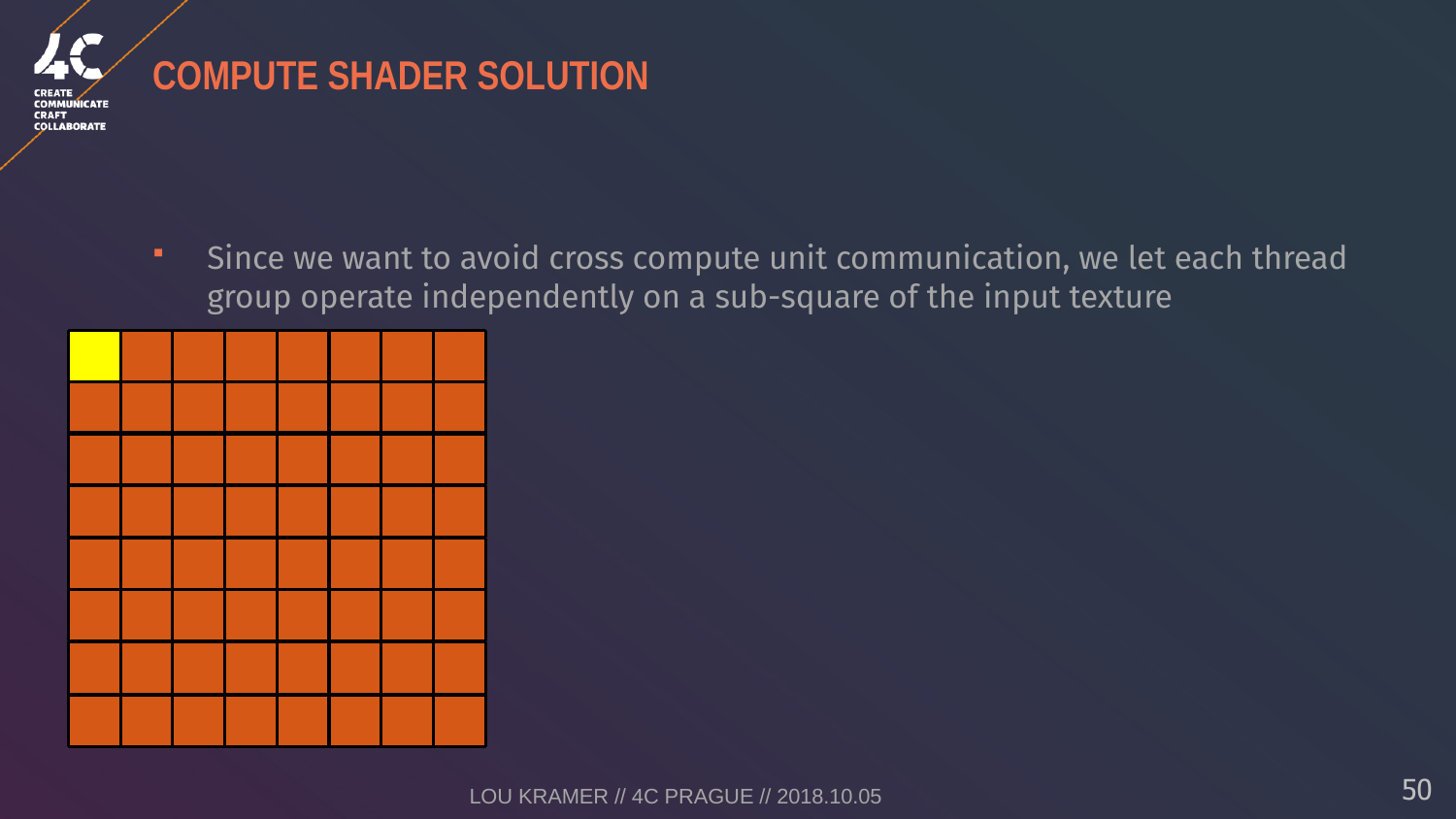

# Compute shader solution
Since we want to avoid cross compute unit communication, we let each thread group operate independently on a sub-square of the input texture

Lou Kramer // 4C Prague // 2018.10.05